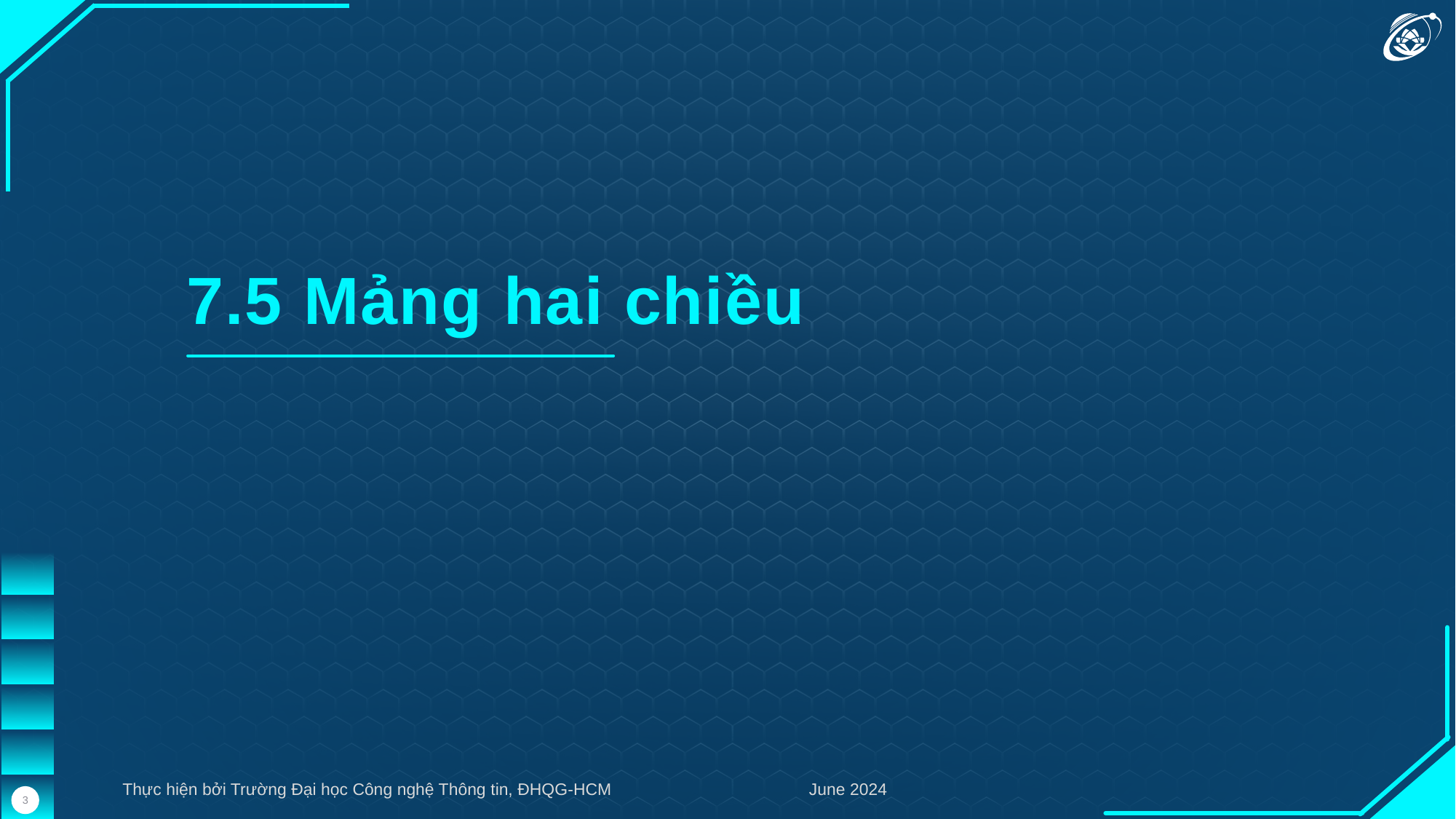

7.5 Mảng hai chiều

Thực hiện bởi Trường Đại học Công nghệ Thông tin, ĐHQG-HCM
June 2024
3